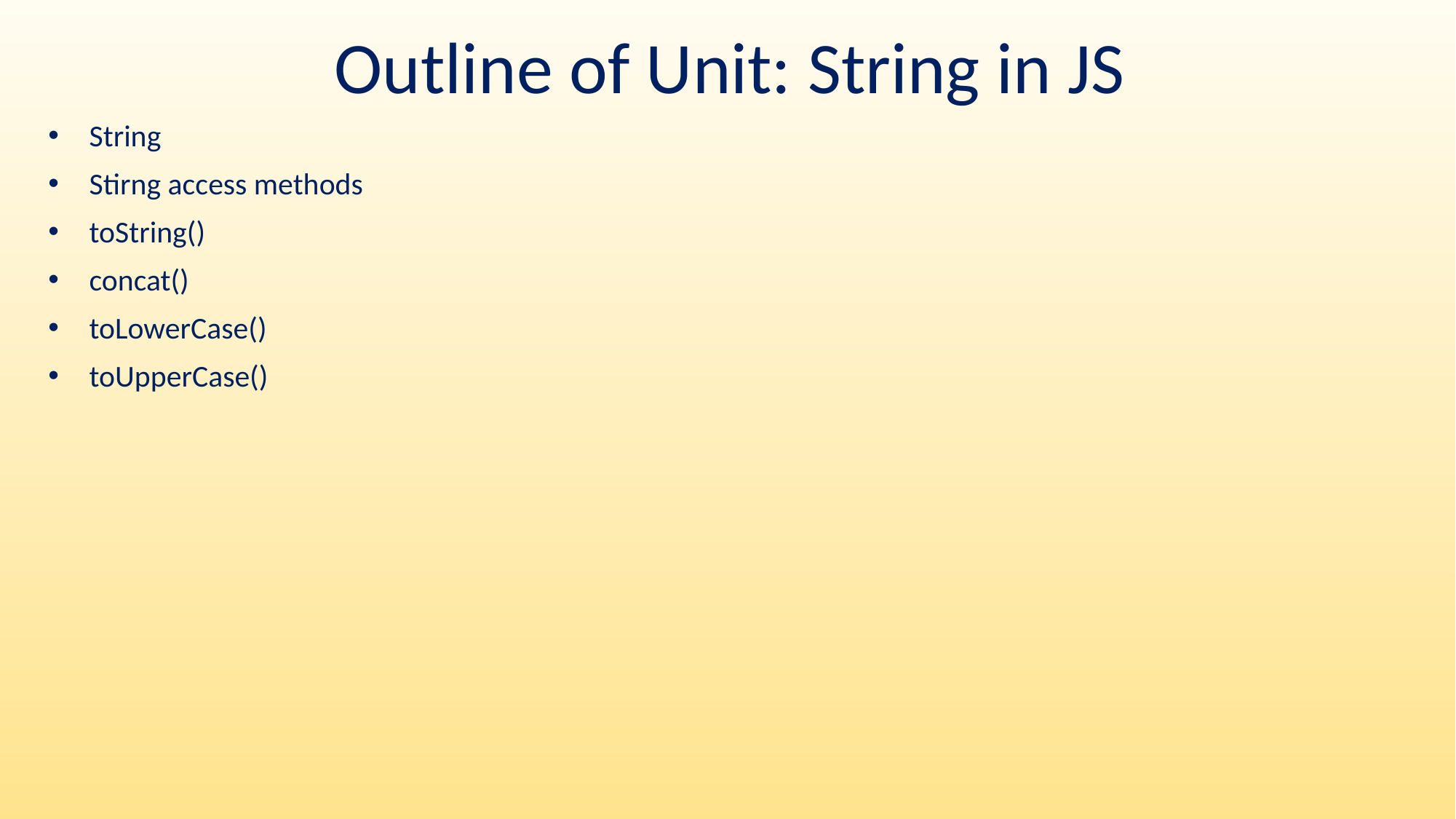

# Outline of Unit: String in JS
String
Stirng access methods
toString()
concat()
toLowerCase()
toUpperCase()